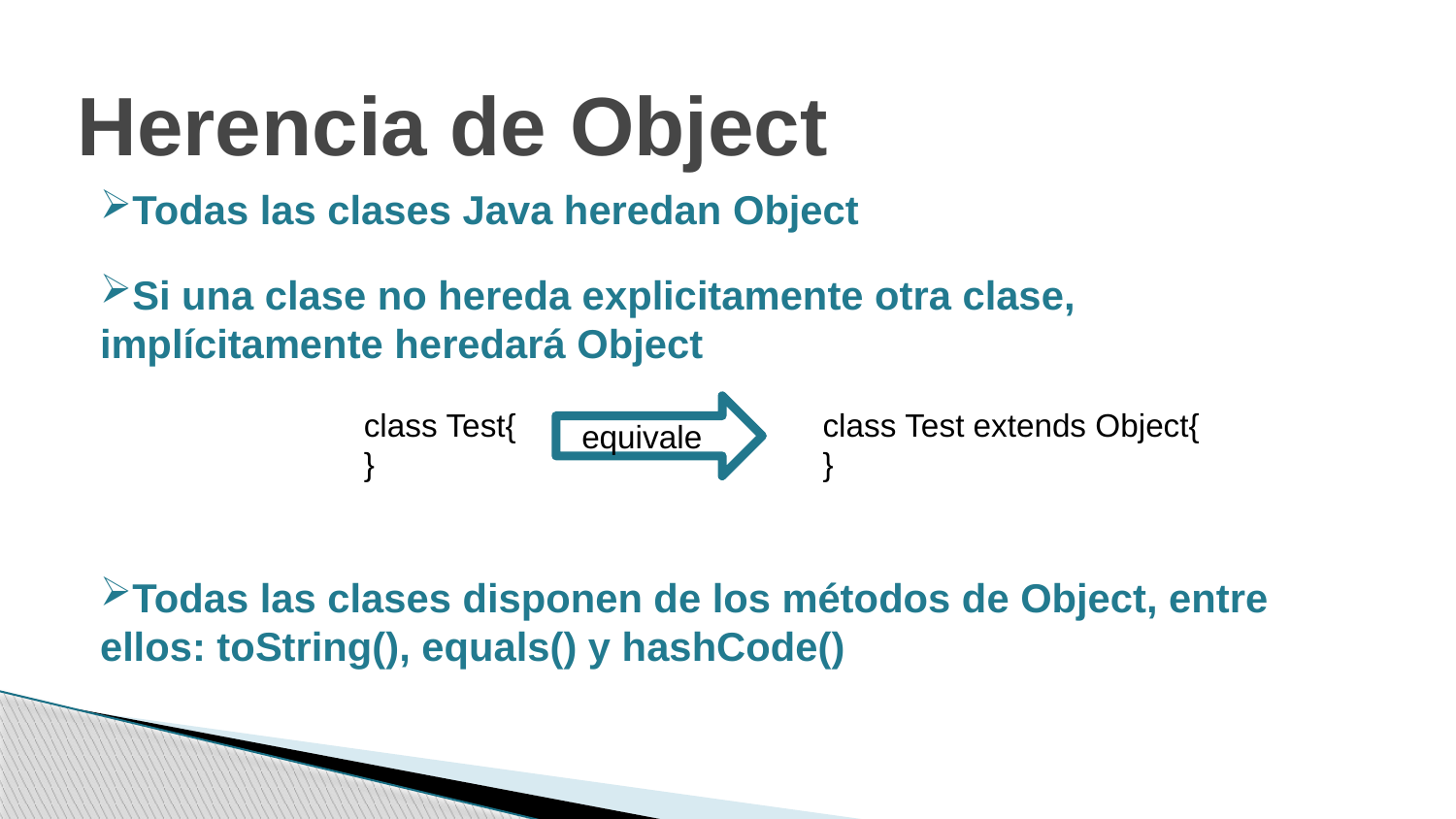

Herencia de Object
Todas las clases Java heredan Object
Si una clase no hereda explicitamente otra clase, implícitamente heredará Object

Todas las clases disponen de los métodos de Object, entre ellos: toString(), equals() y hashCode()

class Test{
}
class Test extends Object{
}
equivale